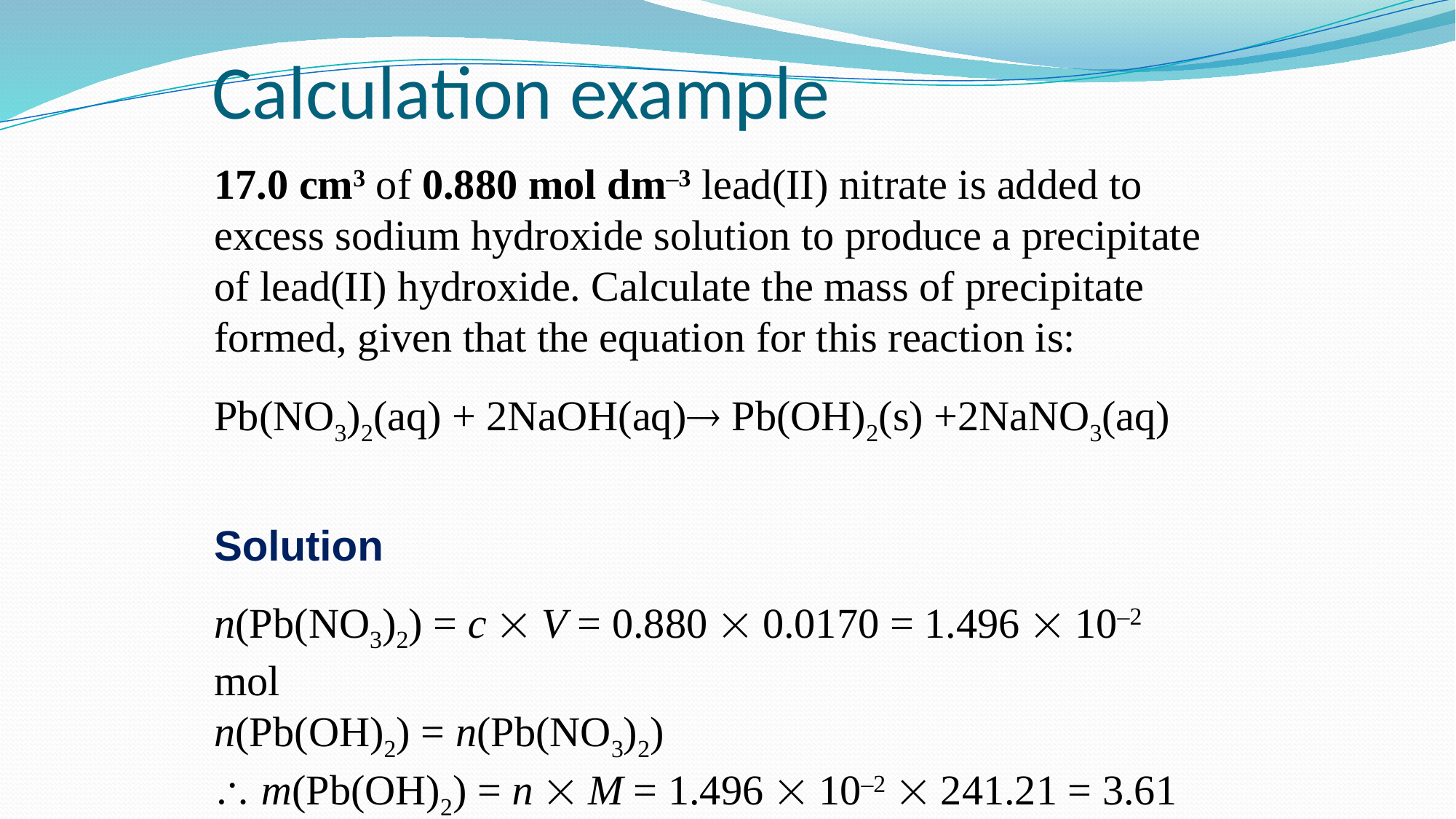

# Calculation example
17.0 cm3 of 0.880 mol dm–3 lead(II) nitrate is added to excess sodium hydroxide solution to produce a precipitate of lead(II) hydroxide. Calculate the mass of precipitate formed, given that the equation for this reaction is:
Pb(NO3)2(aq) + 2NaOH(aq)→ Pb(OH)2(s) +2NaNO3(aq)

Solution
n(Pb(NO3)2) = c × V = 0.880 × 0.0170 = 1.496 × 10–2 mol
n(Pb(OH)2) = n(Pb(NO3)2)
∴ m(Pb(OH)2) = n × M = 1.496 × 10–2 × 241.21 = 3.61 g